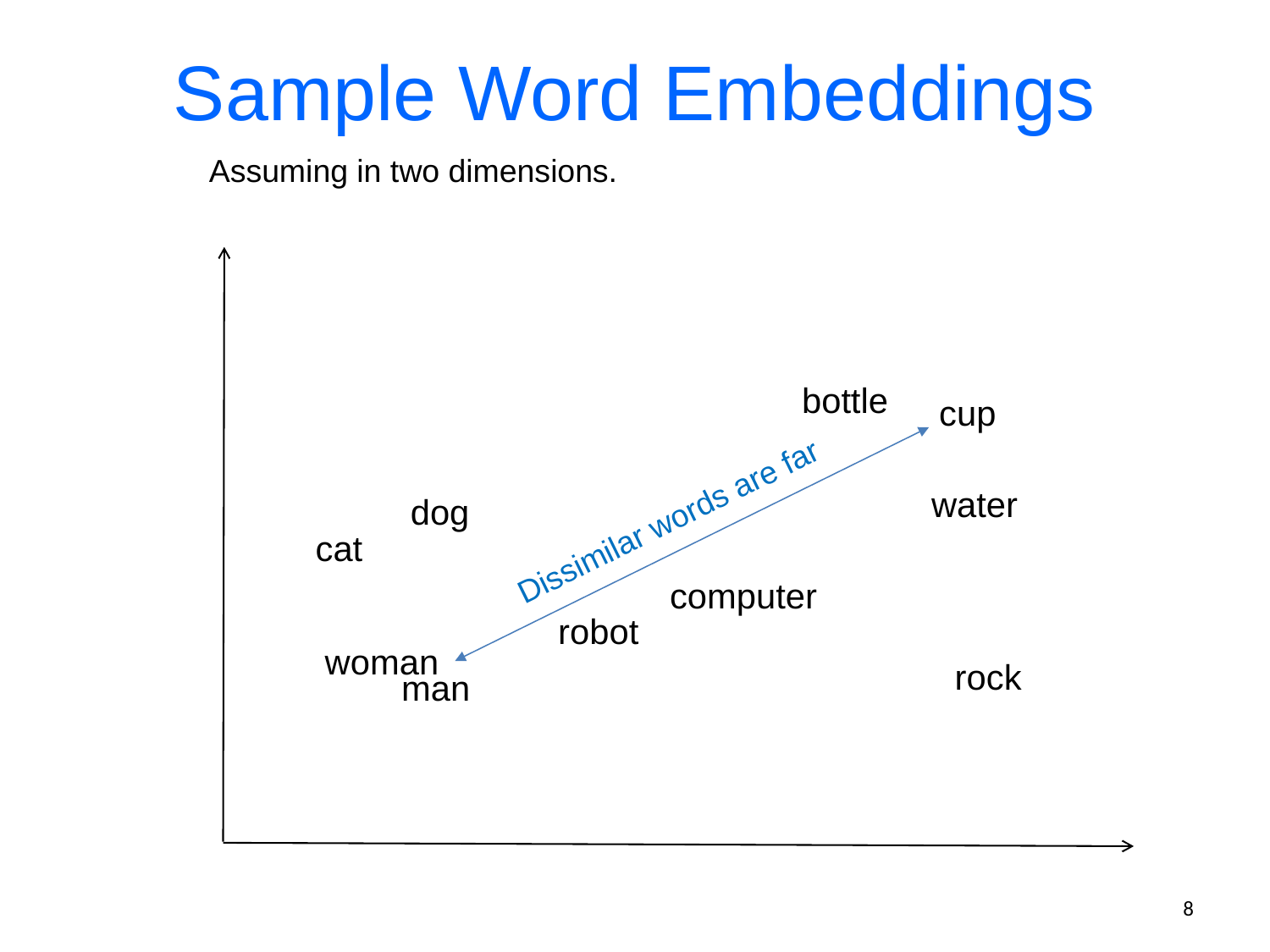

# Sample Word Embeddings
Assuming in two dimensions.
bottle
cup
water
dog
Dissimilar words are far
cat
computer
robot
woman
rock
man
8